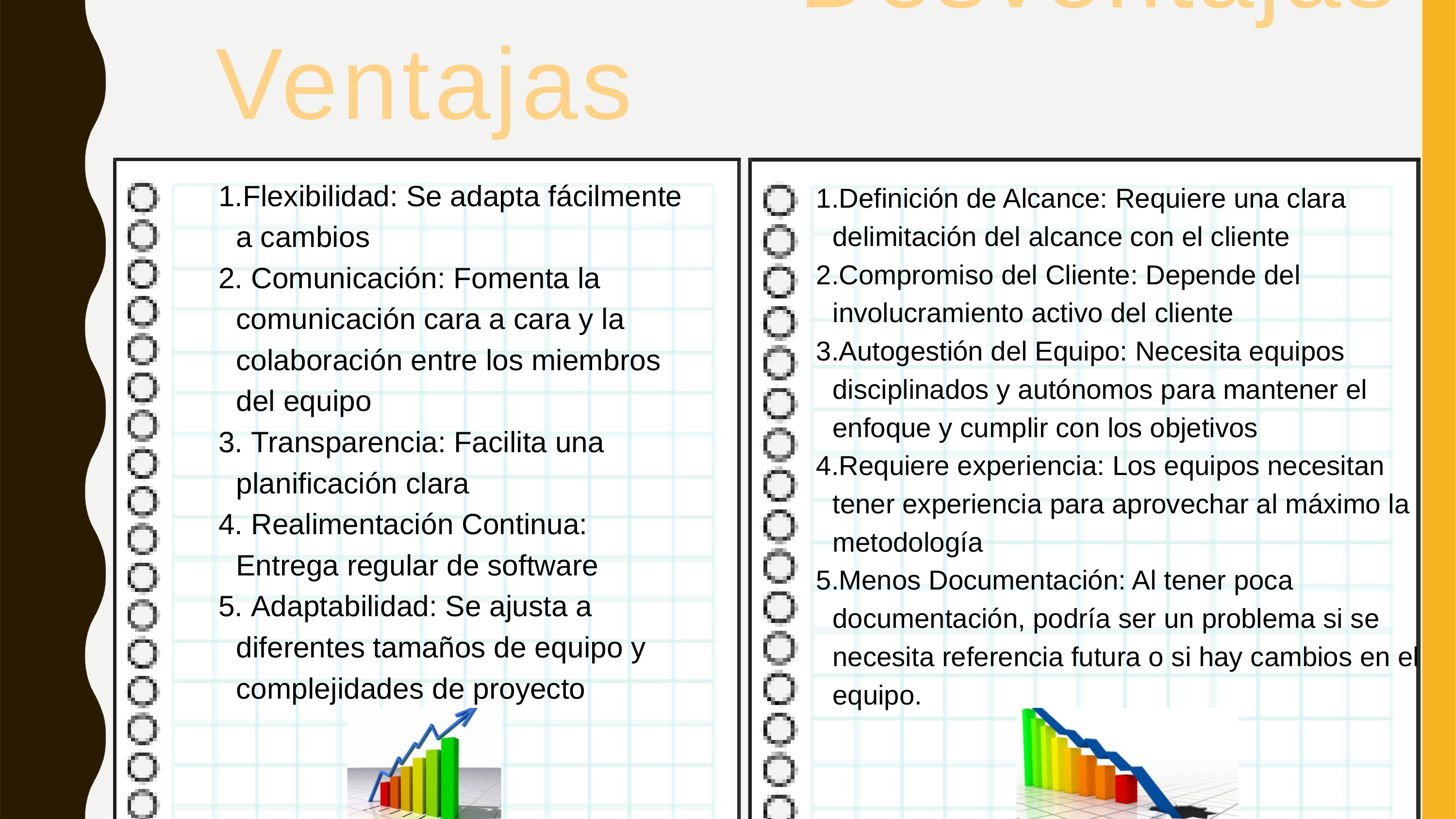

Desventajas
 Ventajas

Flexibilidad: Se adapta fácilmente a cambios
 Comunicación: Fomenta la comunicación cara a cara y la colaboración entre los miembros del equipo
 Transparencia: Facilita una planificación clara
 Realimentación Continua: Entrega regular de software
 Adaptabilidad: Se ajusta a diferentes tamaños de equipo y complejidades de proyecto
Definición de Alcance: Requiere una clara delimitación del alcance con el cliente
Compromiso del Cliente: Depende del involucramiento activo del cliente
Autogestión del Equipo: Necesita equipos disciplinados y autónomos para mantener el enfoque y cumplir con los objetivos
Requiere experiencia: Los equipos necesitan tener experiencia para aprovechar al máximo la metodología
Menos Documentación: Al tener poca documentación, podría ser un problema si se necesita referencia futura o si hay cambios en el equipo.